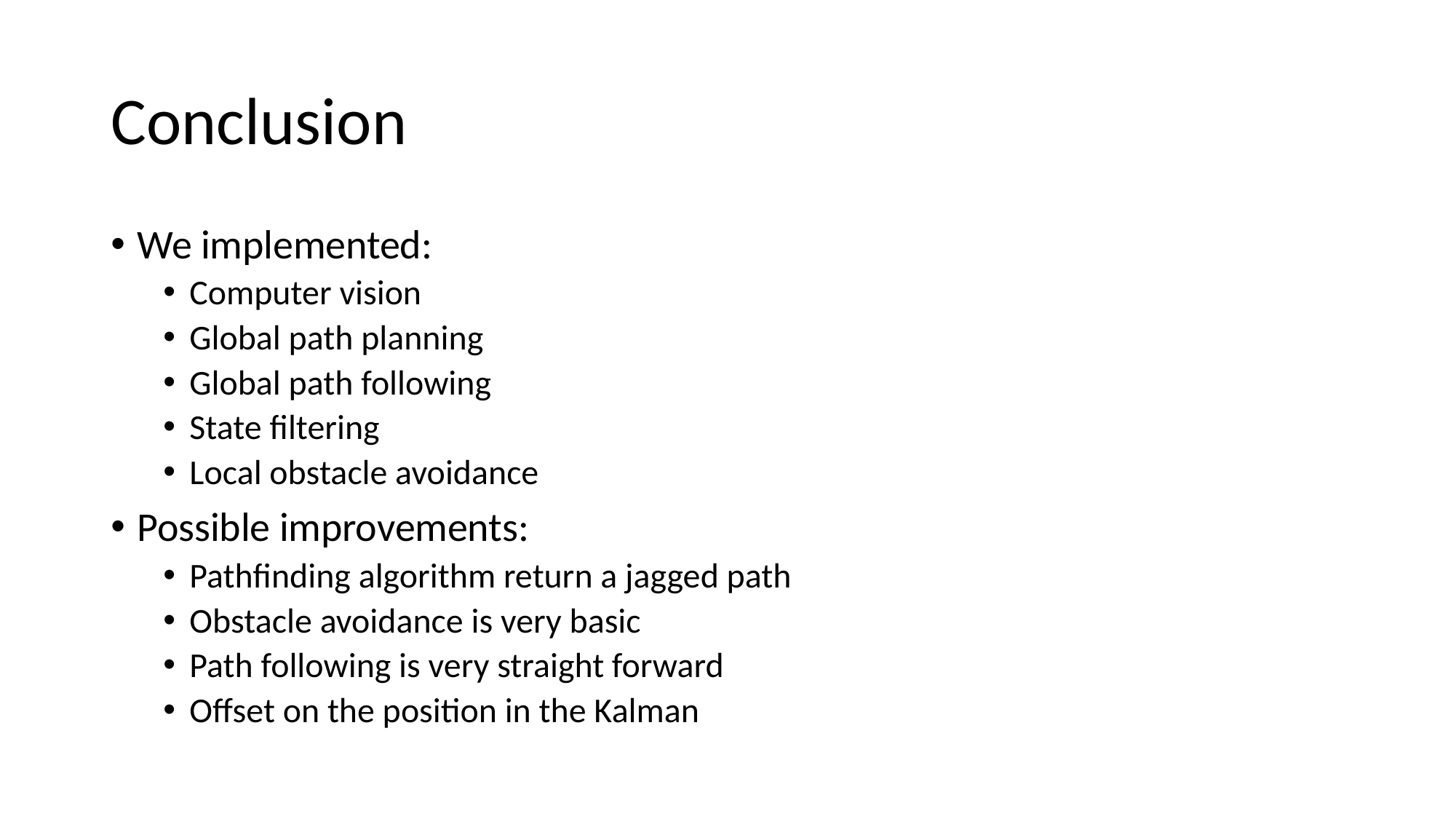

# Conclusion
We implemented:
Computer vision
Global path planning
Global path following
State filtering
Local obstacle avoidance
Possible improvements:
Pathfinding algorithm return a jagged path
Obstacle avoidance is very basic
Path following is very straight forward
Offset on the position in the Kalman